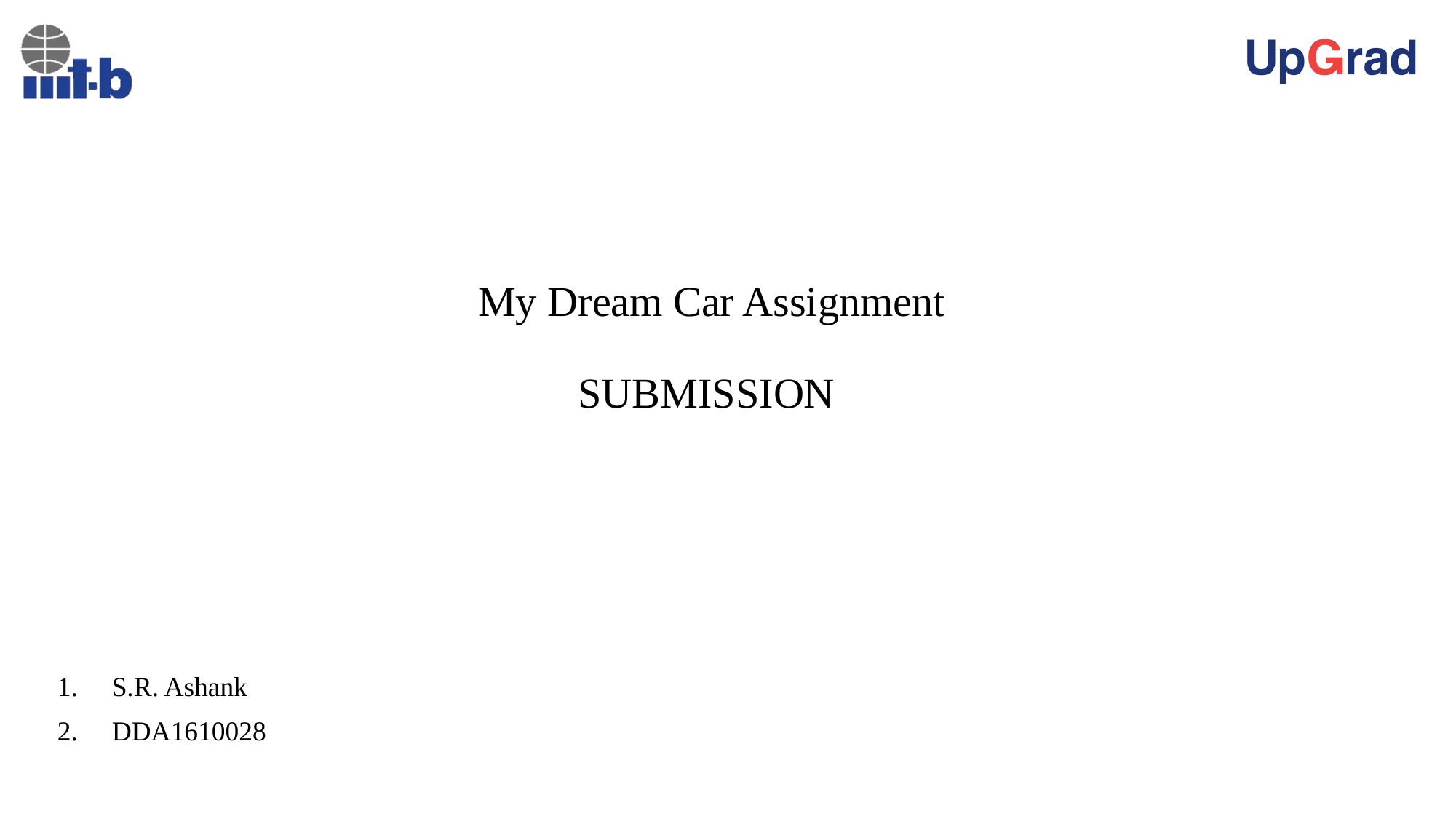

# My Dream Car Assignment SUBMISSION

S.R. Ashank
DDA1610028